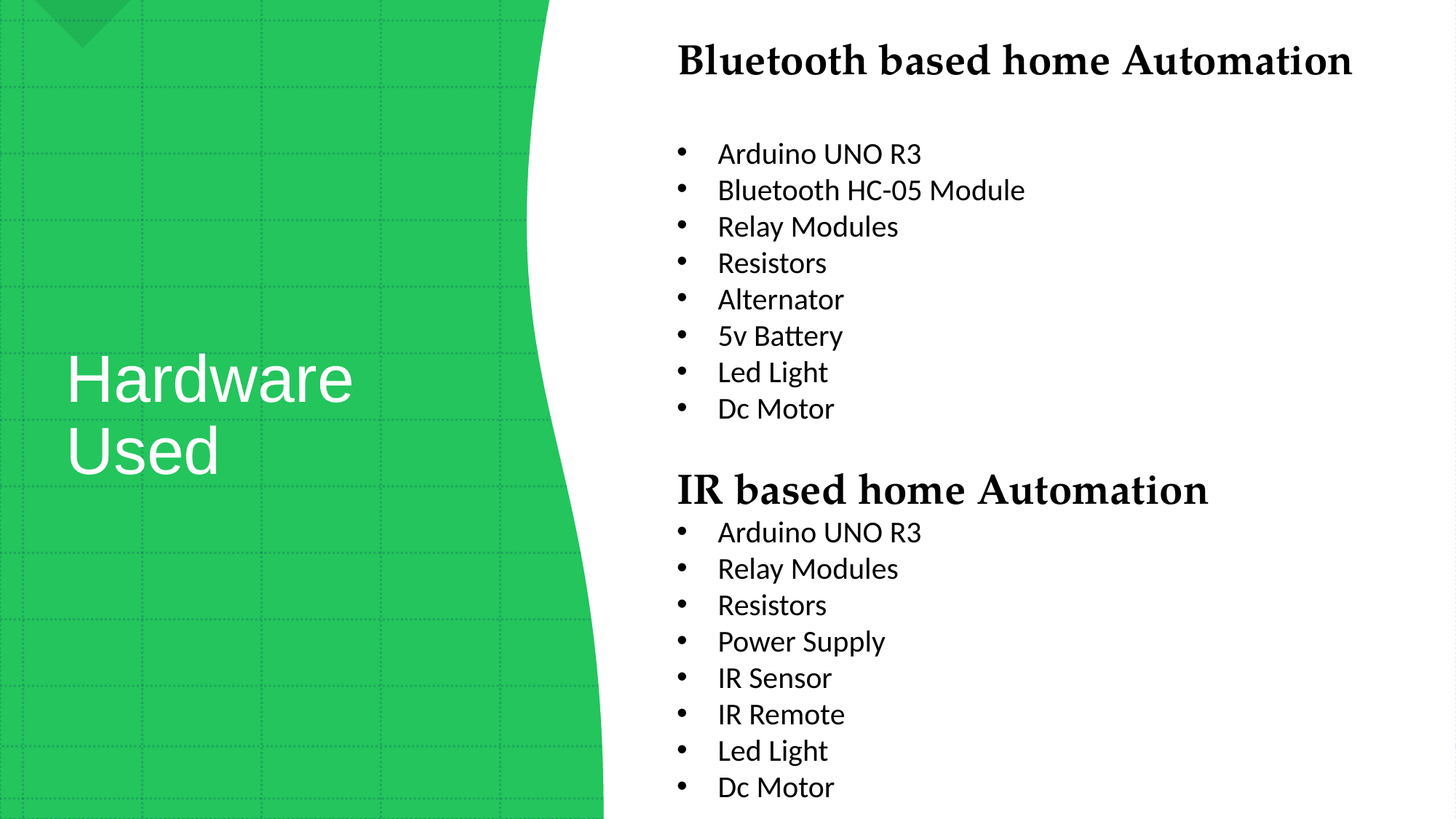

Bluetooth based home Automation

Arduino UNO R3
Bluetooth HC-05 Module
Relay Modules
Resistors
Alternator
5v Battery
Led Light
Dc Motor

IR based home Automation
Arduino UNO R3
Relay Modules
Resistors
Power Supply
IR Sensor
IR Remote
Led Light
Dc Motor

# Hardware Used